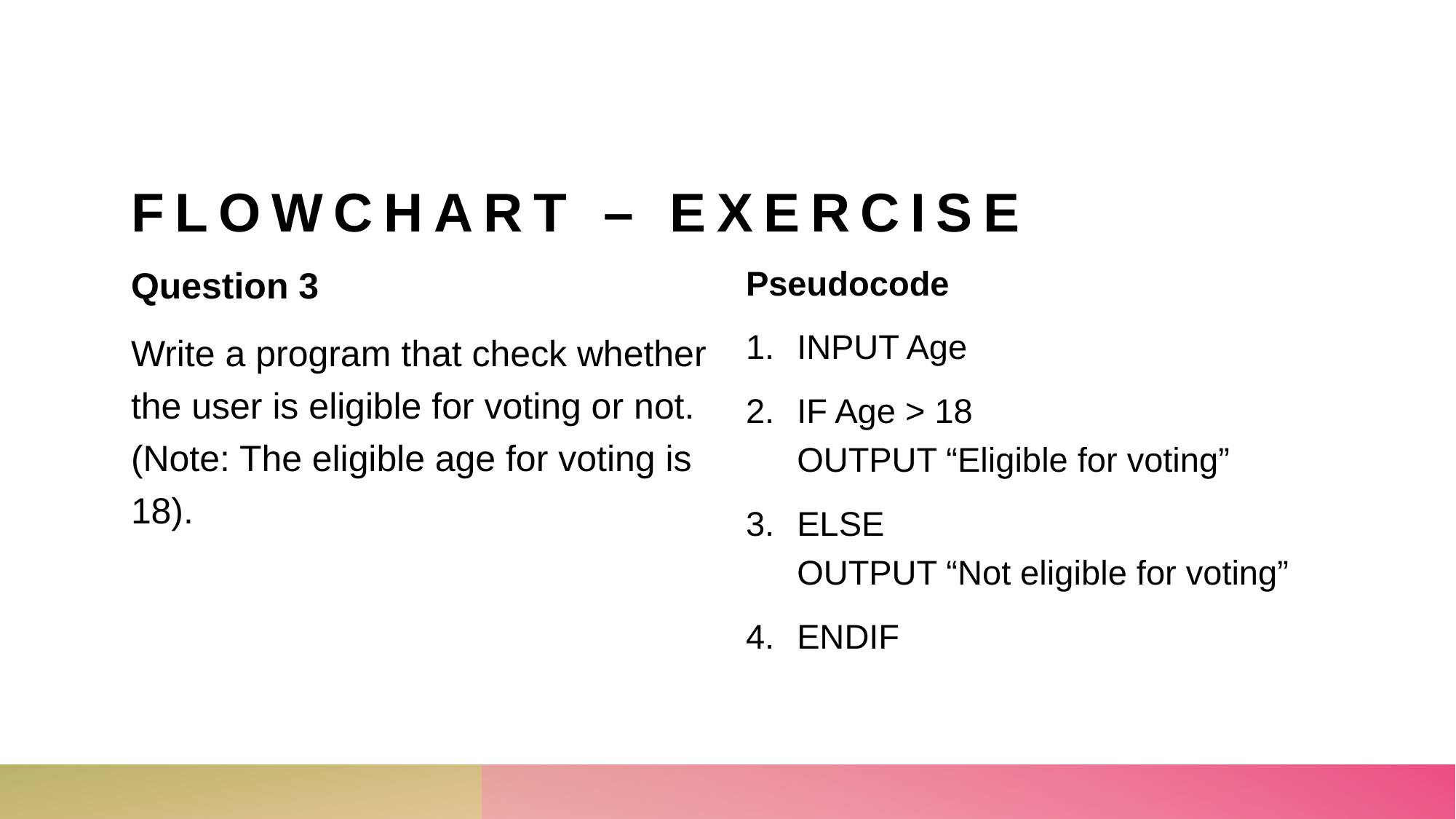

# FLOWCHART – Exercise
Question 3
Write a program that check whether the user is eligible for voting or not. (Note: The eligible age for voting is 18).
Pseudocode
INPUT Age
IF Age > 18
	OUTPUT “Eligible for voting”
ELSE
	OUTPUT “Not eligible for voting”
ENDIF